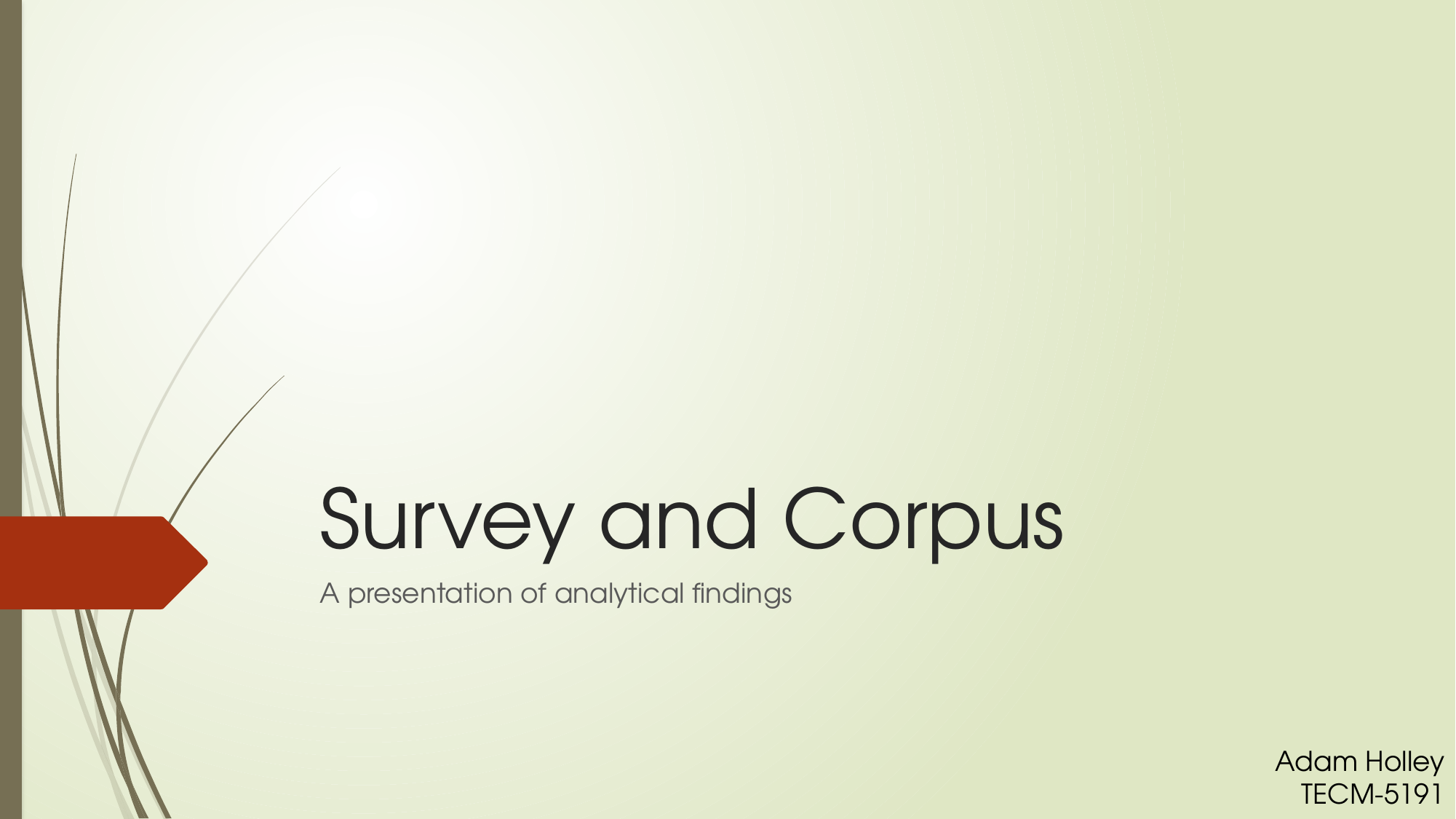

# Survey and Corpus
A presentation of analytical findings
Adam Holley
TECM-5191